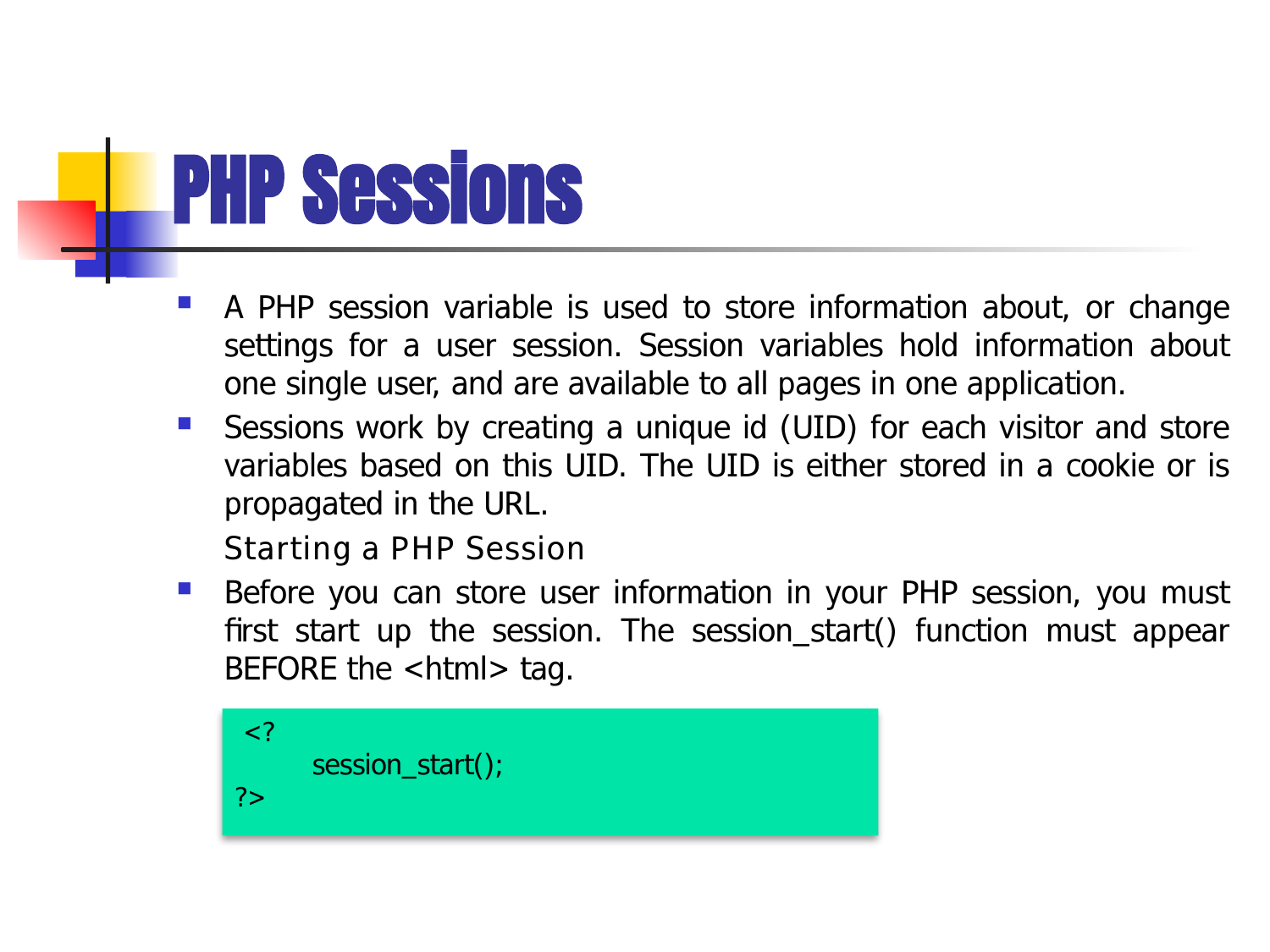

# PHP Sessions
A PHP session variable is used to store information about, or change settings for a user session. Session variables hold information about one single user, and are available to all pages in one application.
Sessions work by creating a unique id (UID) for each visitor and store variables based on this UID. The UID is either stored in a cookie or is propagated in the URL.
	Starting a PHP Session
Before you can store user information in your PHP session, you must first start up the session. The session_start() function must appear BEFORE the <html> tag.

 <?
         session_start();
?>